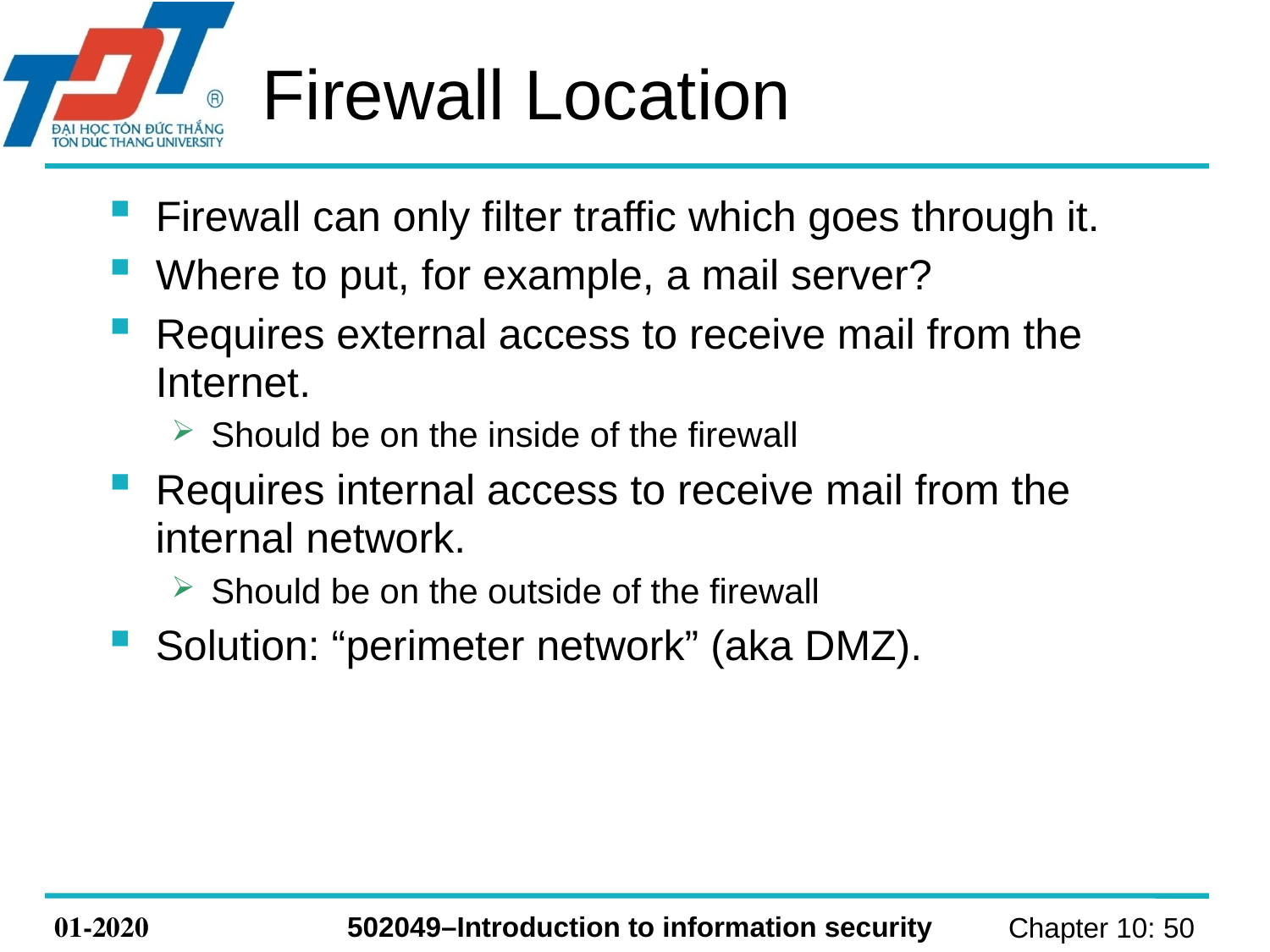

# Firewall Location
Firewall can only filter traffic which goes through it.
Where to put, for example, a mail server?
Requires external access to receive mail from the Internet.
Should be on the inside of the firewall
Requires internal access to receive mail from the internal network.
Should be on the outside of the firewall
Solution: “perimeter network” (aka DMZ).